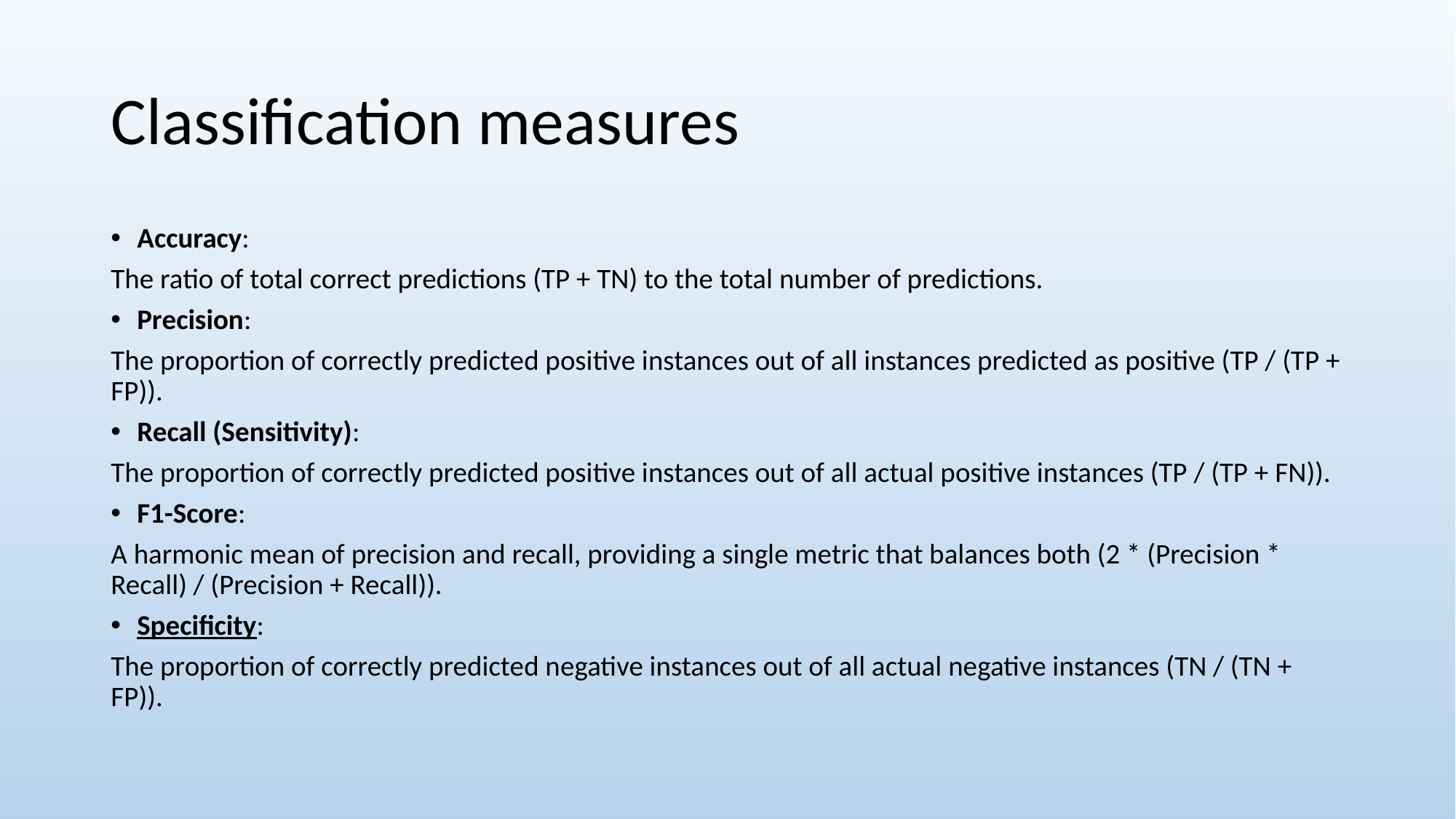

# Classification measures
Accuracy:
The ratio of total correct predictions (TP + TN) to the total number of predictions.
Precision:
The proportion of correctly predicted positive instances out of all instances predicted as positive (TP / (TP + FP)).
Recall (Sensitivity):
The proportion of correctly predicted positive instances out of all actual positive instances (TP / (TP + FN)).
F1-Score:
A harmonic mean of precision and recall, providing a single metric that balances both (2 * (Precision * Recall) / (Precision + Recall)).
Specificity:
The proportion of correctly predicted negative instances out of all actual negative instances (TN / (TN + FP)).